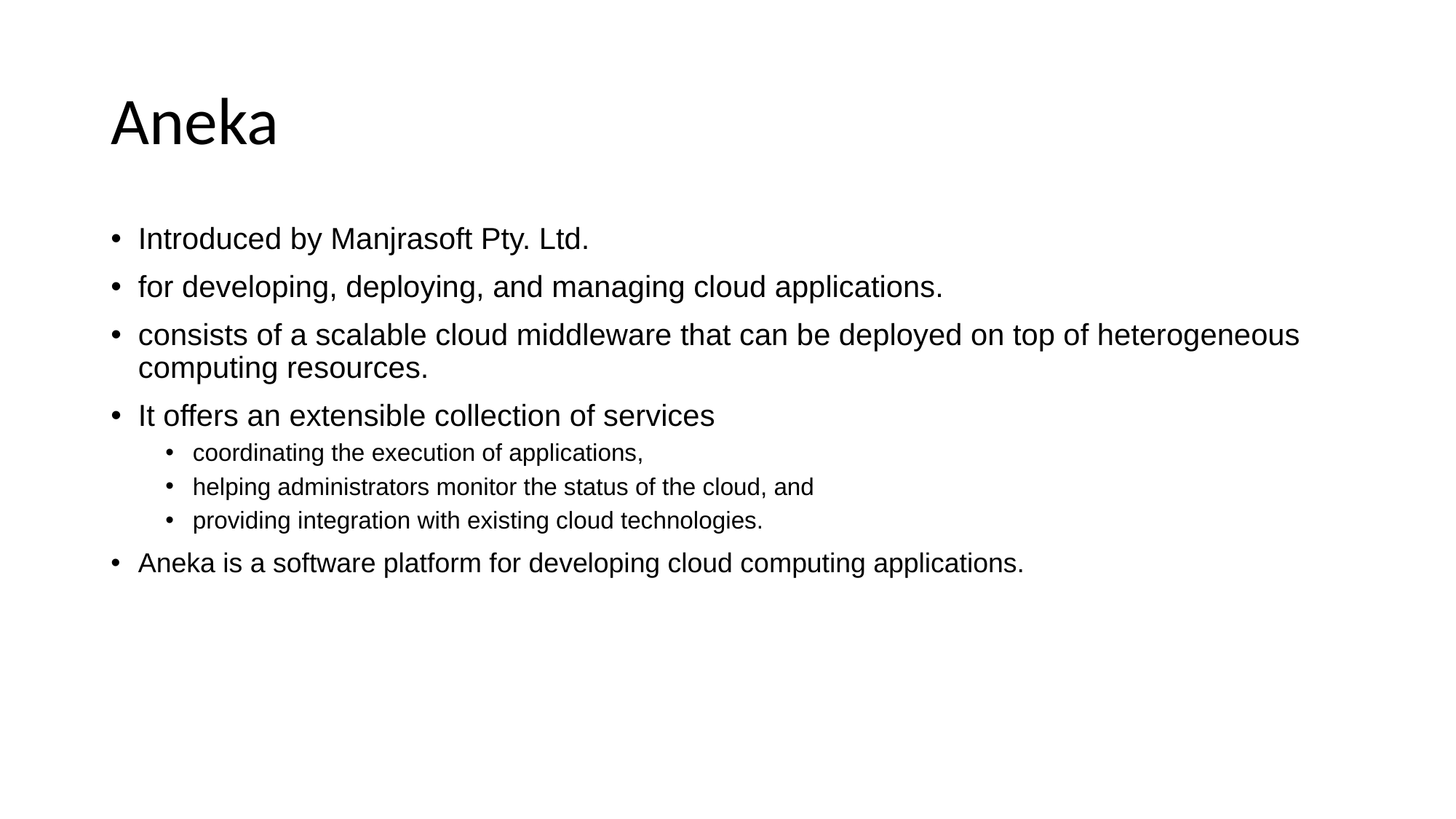

# Aneka
Introduced by Manjrasoft Pty. Ltd.
for developing, deploying, and managing cloud applications.
consists of a scalable cloud middleware that can be deployed on top of heterogeneous computing resources.
It offers an extensible collection of services
coordinating the execution of applications,
helping administrators monitor the status of the cloud, and
providing integration with existing cloud technologies.
Aneka is a software platform for developing cloud computing applications.